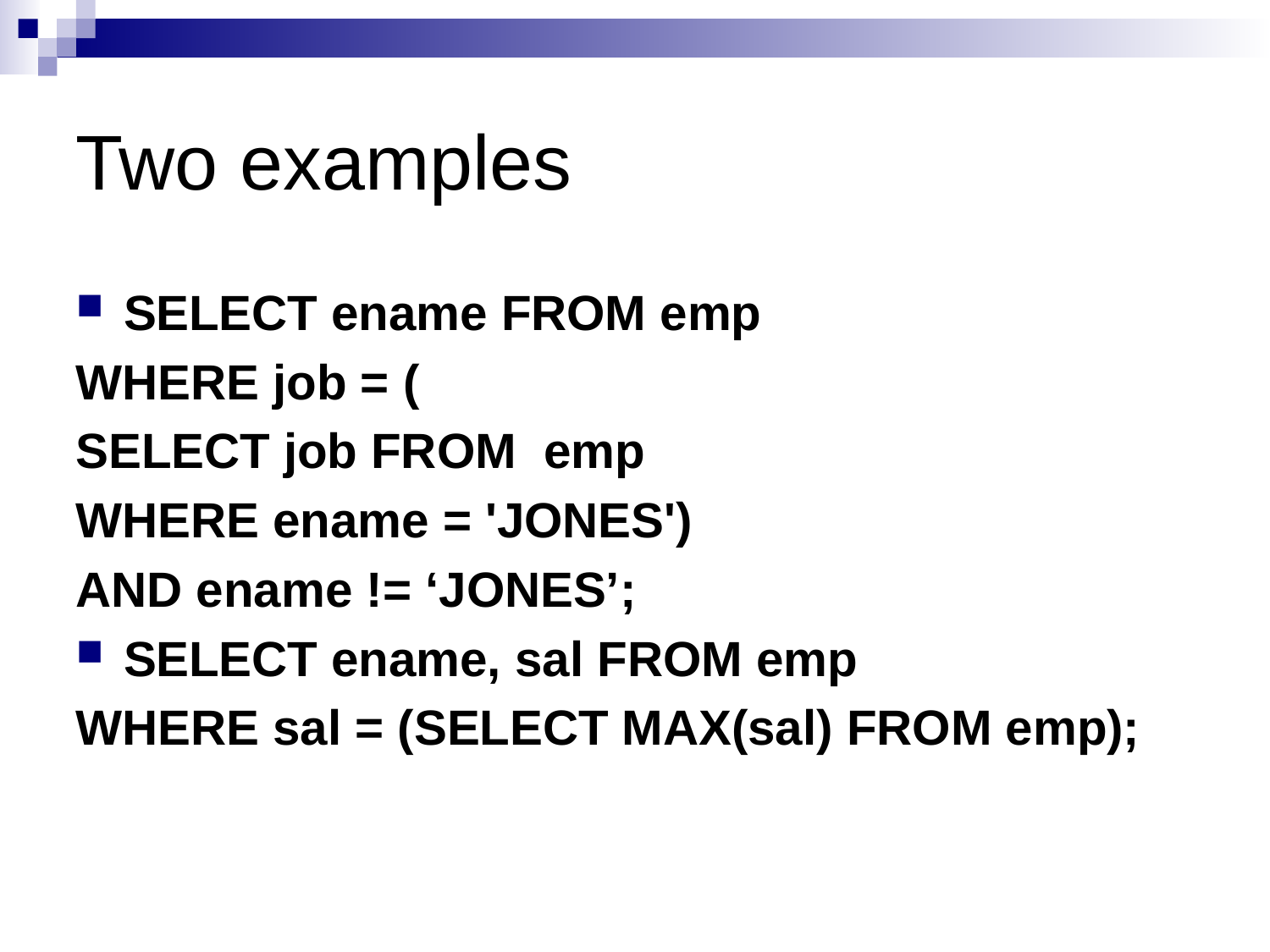

# Two examples
SELECT ename FROM emp
WHERE job = (
SELECT job FROM  emp
WHERE ename = 'JONES')
AND ename != ‘JONES’;
SELECT ename, sal FROM emp
WHERE sal = (SELECT MAX(sal) FROM emp);